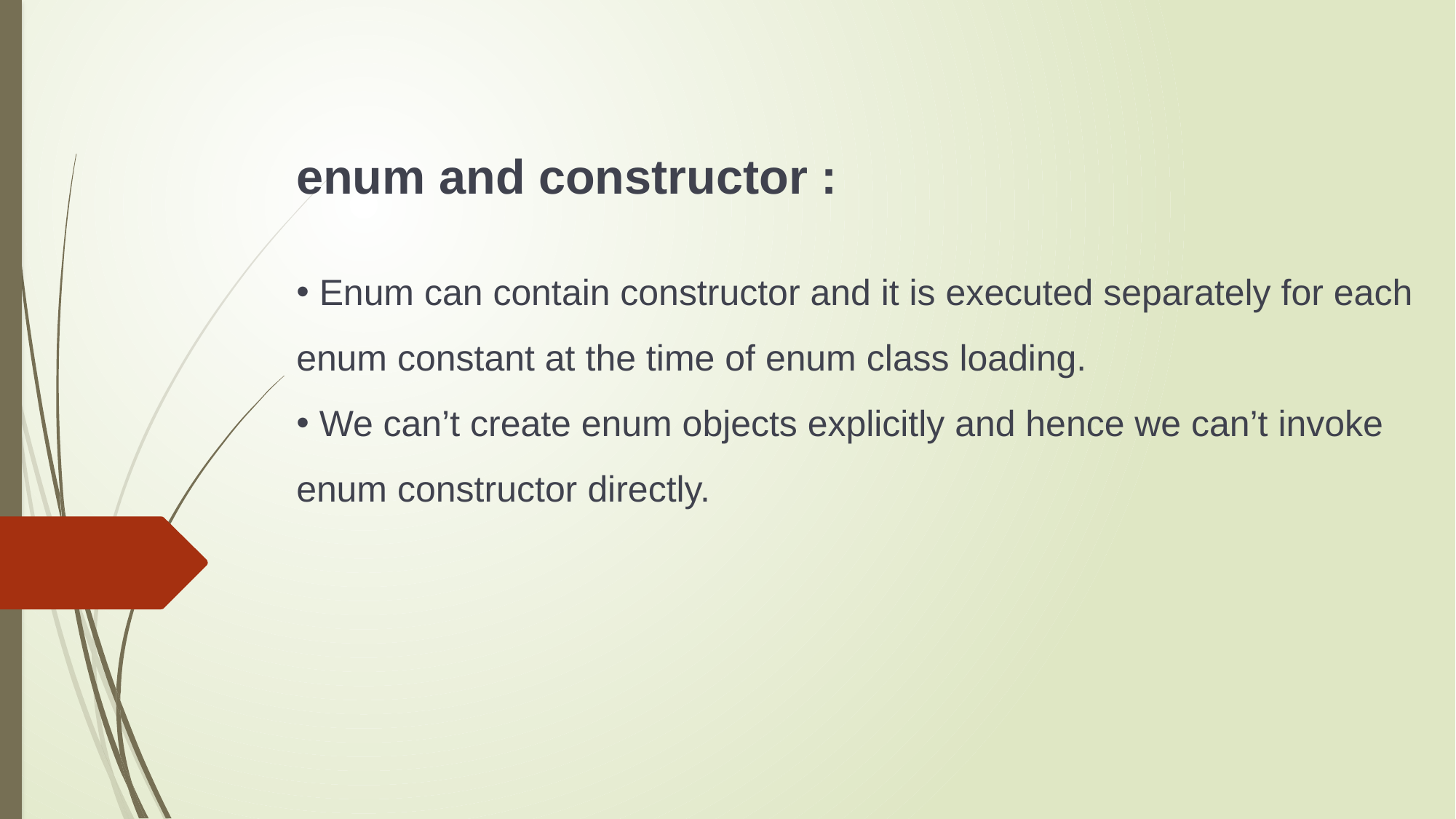

enum and constructor :

 Enum can contain constructor and it is executed separately for each enum constant at the time of enum class loading.
 We can’t create enum objects explicitly and hence we can’t invoke enum constructor directly.